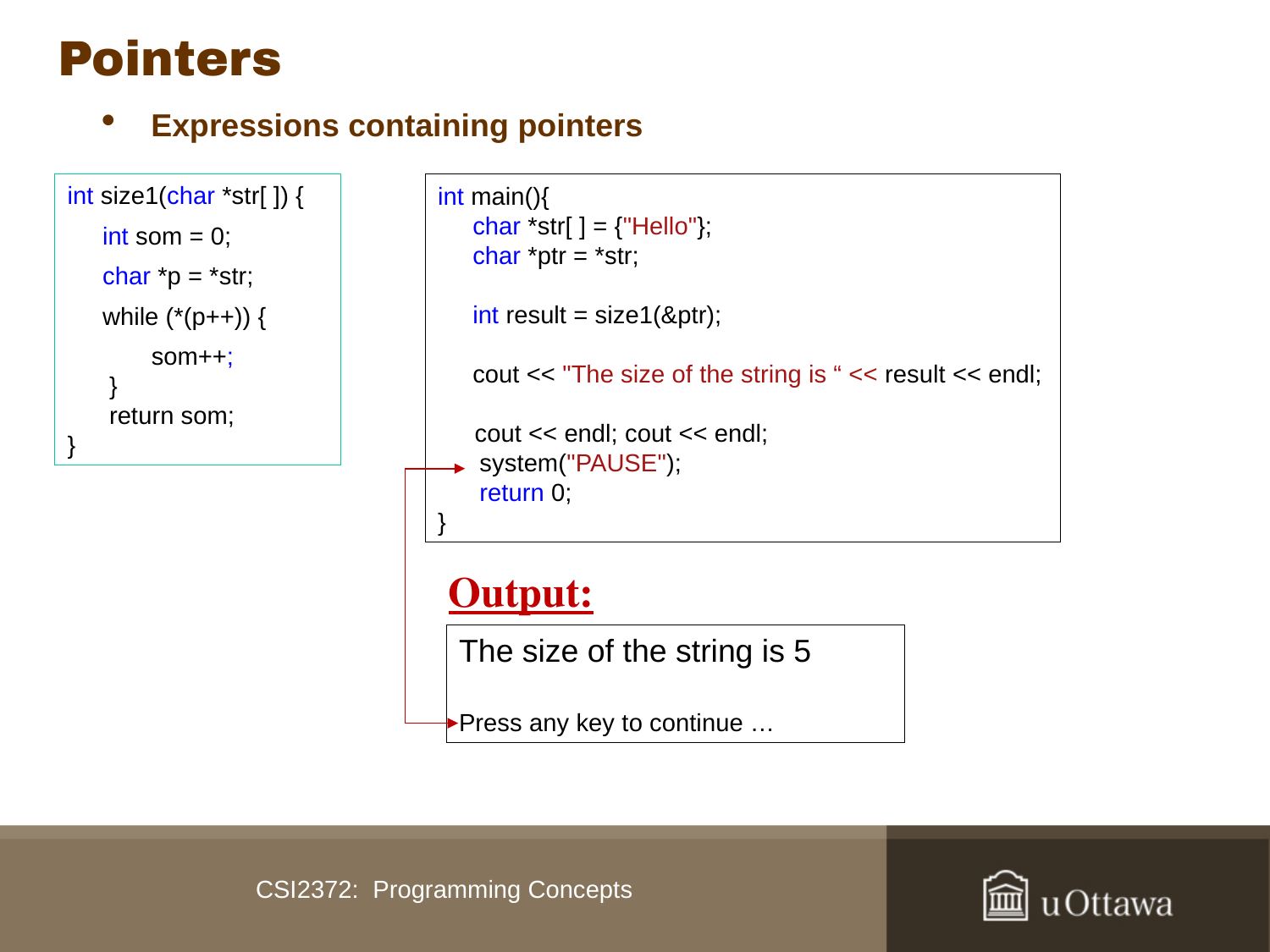

# Pointers
Expressions containing pointers
int size1(char *str[ ]) {
     int som = 0;
     char *p = *str;
     while (*(p++)) {
            som++;
      }
      return som;
}
int main(){
     char *str[ ] = {"Hello"};
     char *ptr = *str;

     int result = size1(&ptr);

     cout << "The size of the string is “ << result << endl;

      cout << endl; cout << endl;
      system("PAUSE");
      return 0;
}
Output:
The size of the string is 5

Press any key to continue …
CSI2372:  Programming Concepts